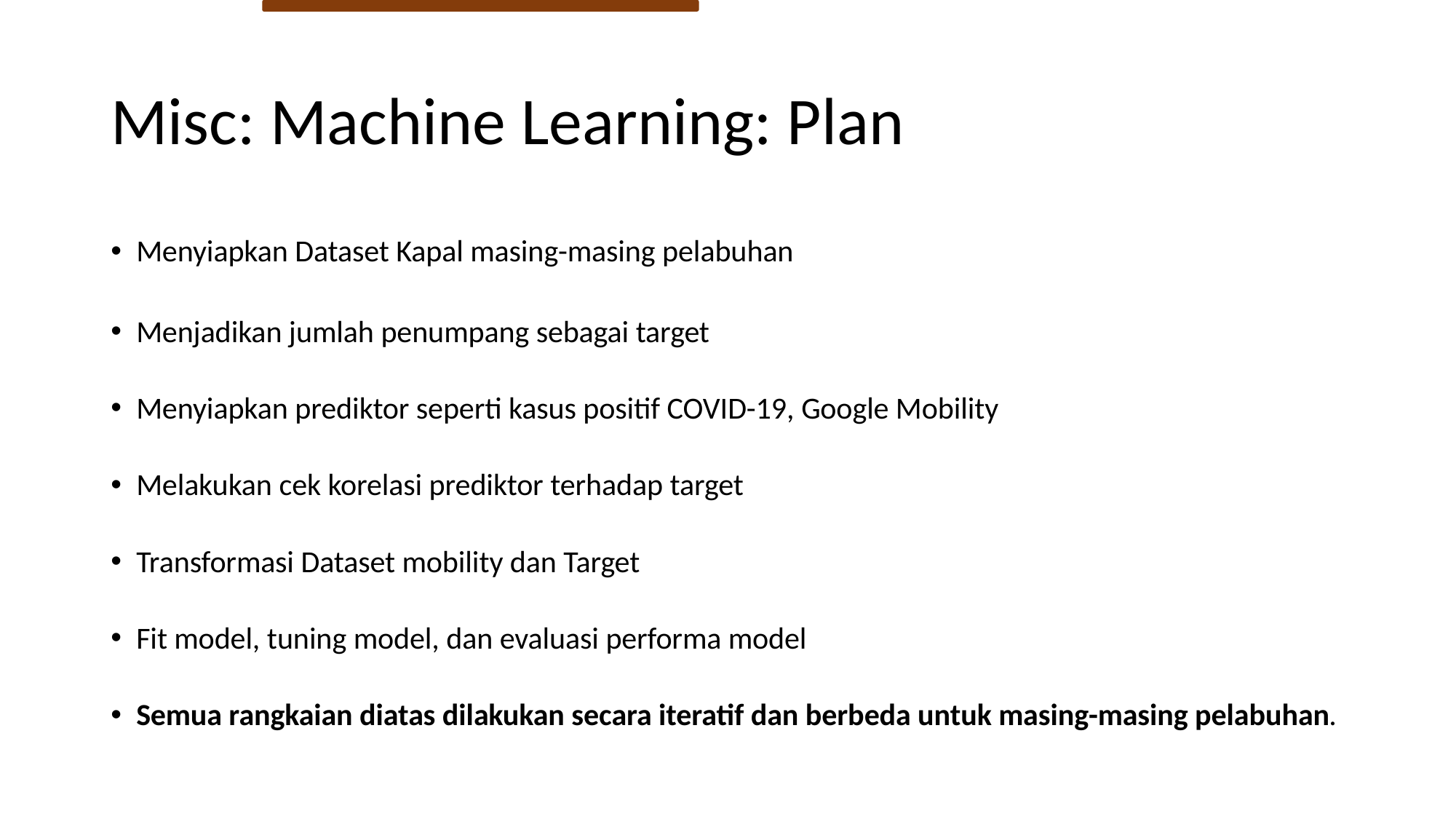

# Misc: Machine Learning: Plan
Menyiapkan Dataset Kapal masing-masing pelabuhan
Menjadikan jumlah penumpang sebagai target
Menyiapkan prediktor seperti kasus positif COVID-19, Google Mobility
Melakukan cek korelasi prediktor terhadap target
Transformasi Dataset mobility dan Target
Fit model, tuning model, dan evaluasi performa model
Semua rangkaian diatas dilakukan secara iteratif dan berbeda untuk masing-masing pelabuhan.